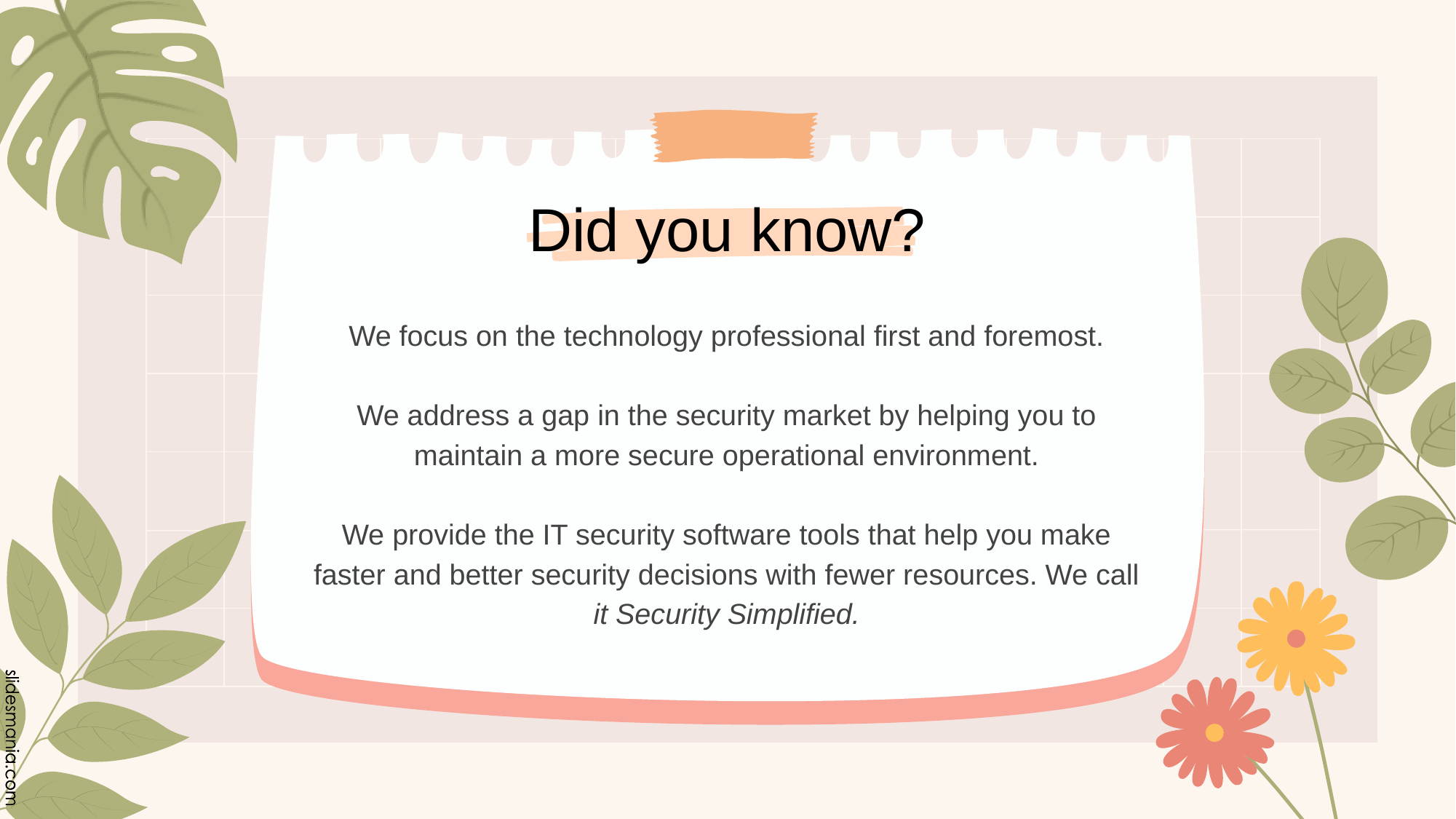

# Did you know?

We focus on the technology professional first and foremost.

We address a gap in the security market by helping you to maintain a more secure operational environment.

We provide the IT security software tools that help you make faster and better security decisions with fewer resources. We call it Security Simplified.